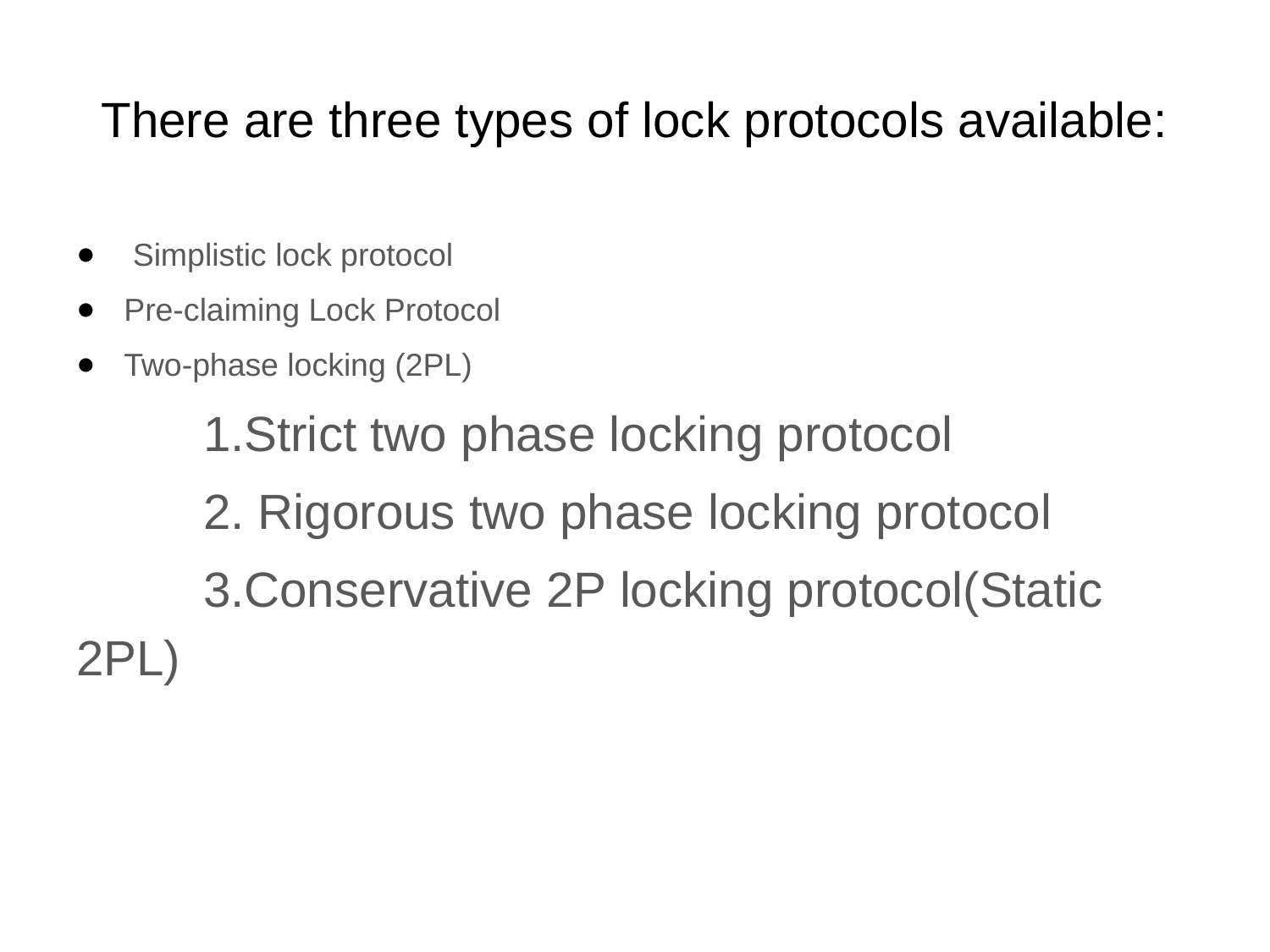

# There are three types of lock protocols available:
 Simplistic lock protocol
Pre-claiming Lock Protocol
Two-phase locking (2PL)
	1.Strict two phase locking protocol
	2. Rigorous two phase locking protocol
	3.Conservative 2P locking protocol(Static 2PL)